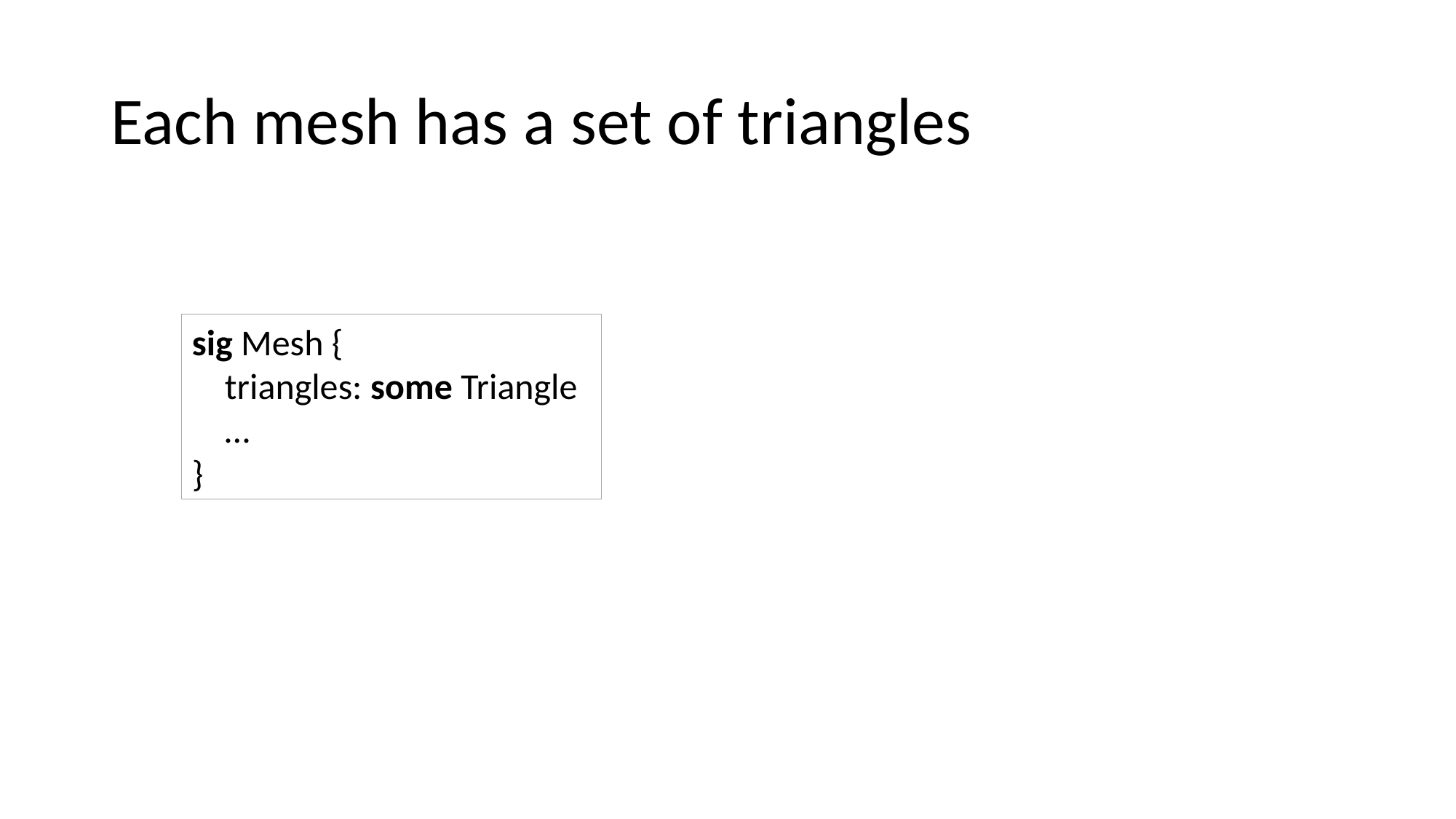

# Each mesh has a set of triangles
sig Mesh {
    triangles: some Triangle
    …
}